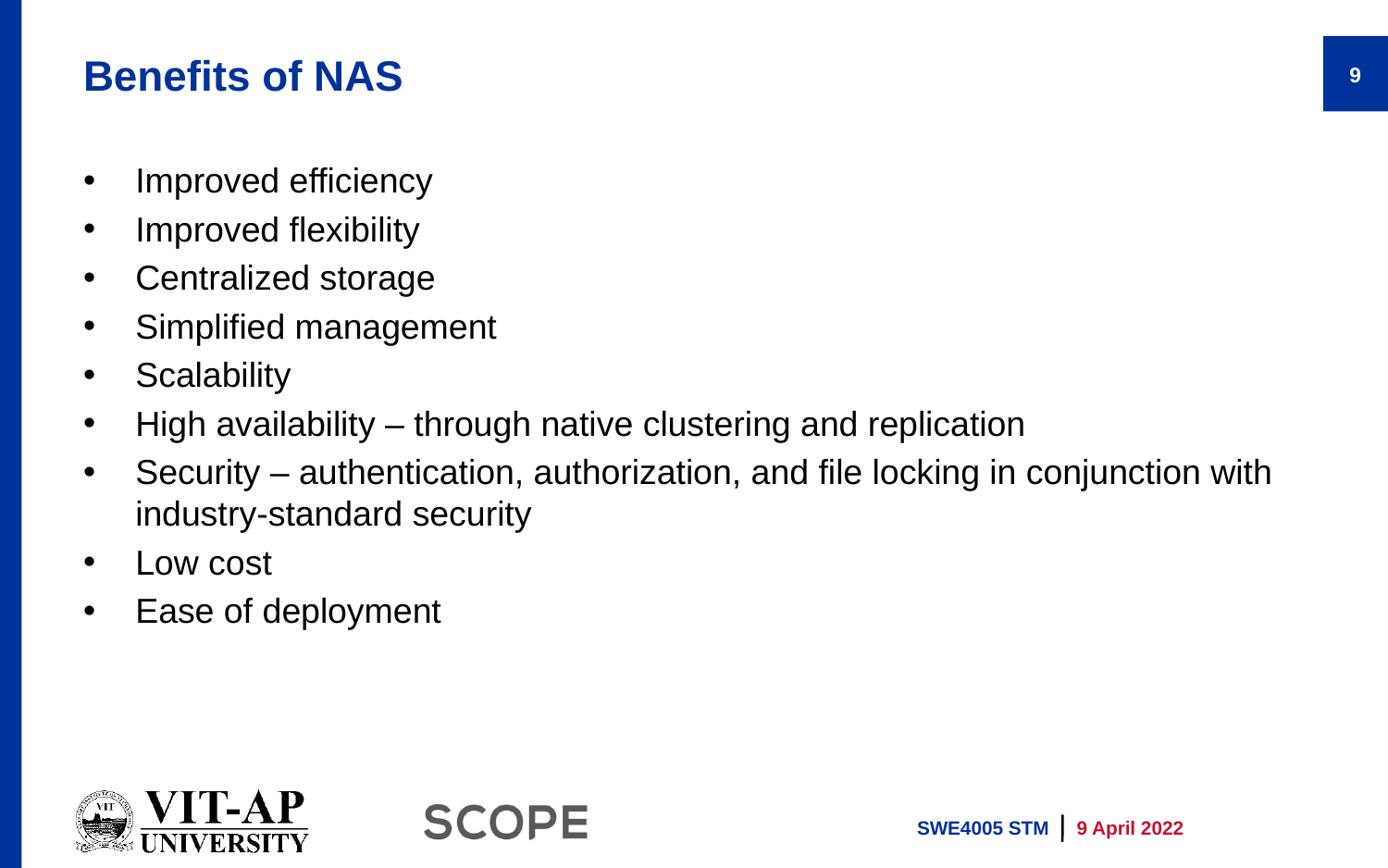

# Benefits of NAS
9
Improved efficiency
Improved flexibility
Centralized storage
Simplified management
Scalability
High availability – through native clustering and replication
Security – authentication, authorization, and file locking in conjunction with industry-standard security
Low cost
Ease of deployment

SWE4005 STM
9 April 2022